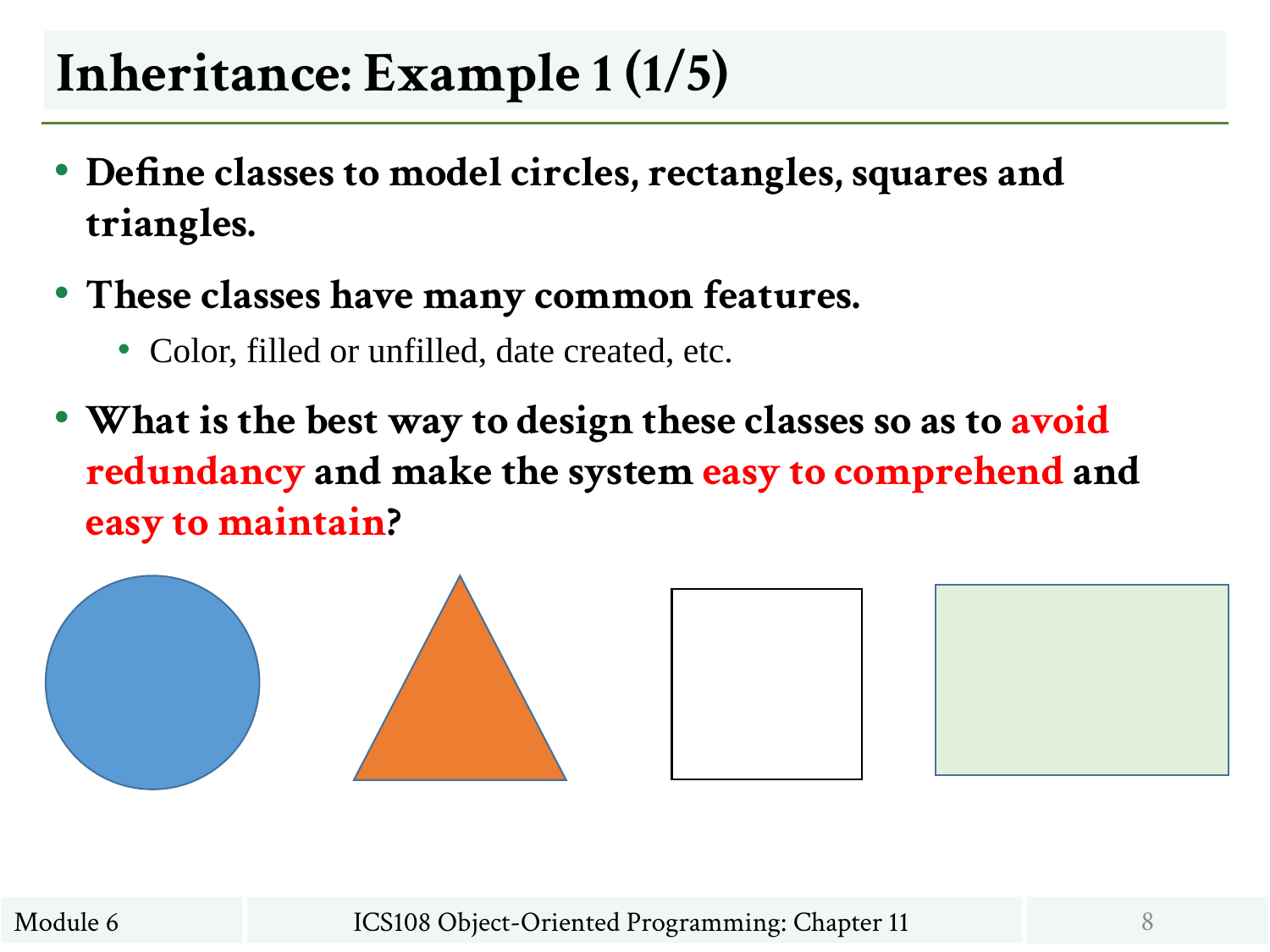

# Inheritance: Example 1 (1/5)
Define classes to model circles, rectangles, squares and triangles.
These classes have many common features.
Color, filled or unfilled, date created, etc.
What is the best way to design these classes so as to avoid redundancy and make the system easy to comprehend and easy to maintain?

8